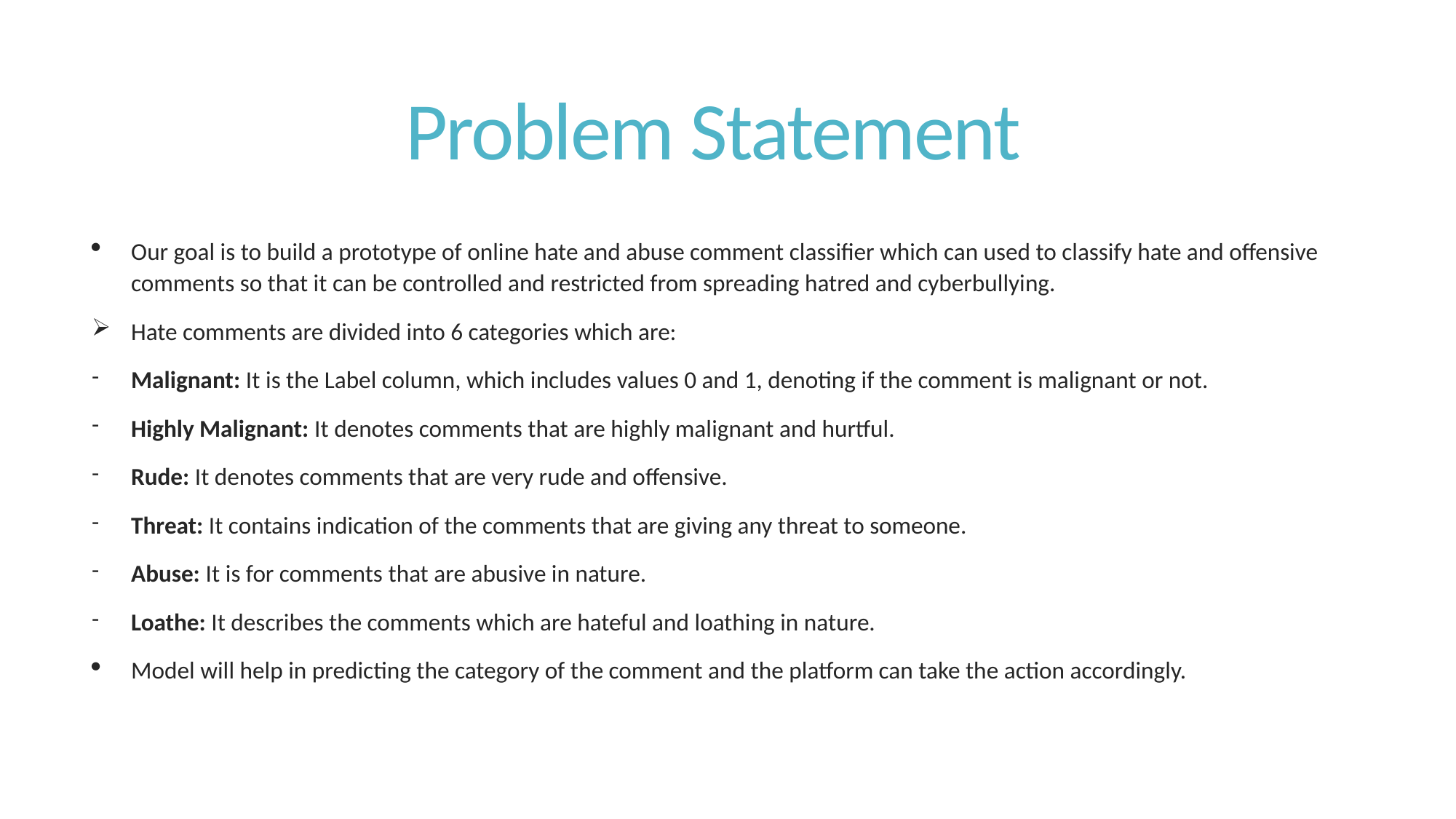

# Problem Statement
Our goal is to build a prototype of online hate and abuse comment classifier which can used to classify hate and offensive comments so that it can be controlled and restricted from spreading hatred and cyberbullying.
Hate comments are divided into 6 categories which are:
Malignant: It is the Label column, which includes values 0 and 1, denoting if the comment is malignant or not.
Highly Malignant: It denotes comments that are highly malignant and hurtful.
Rude: It denotes comments that are very rude and offensive.
Threat: It contains indication of the comments that are giving any threat to someone.
Abuse: It is for comments that are abusive in nature.
Loathe: It describes the comments which are hateful and loathing in nature.
Model will help in predicting the category of the comment and the platform can take the action accordingly.